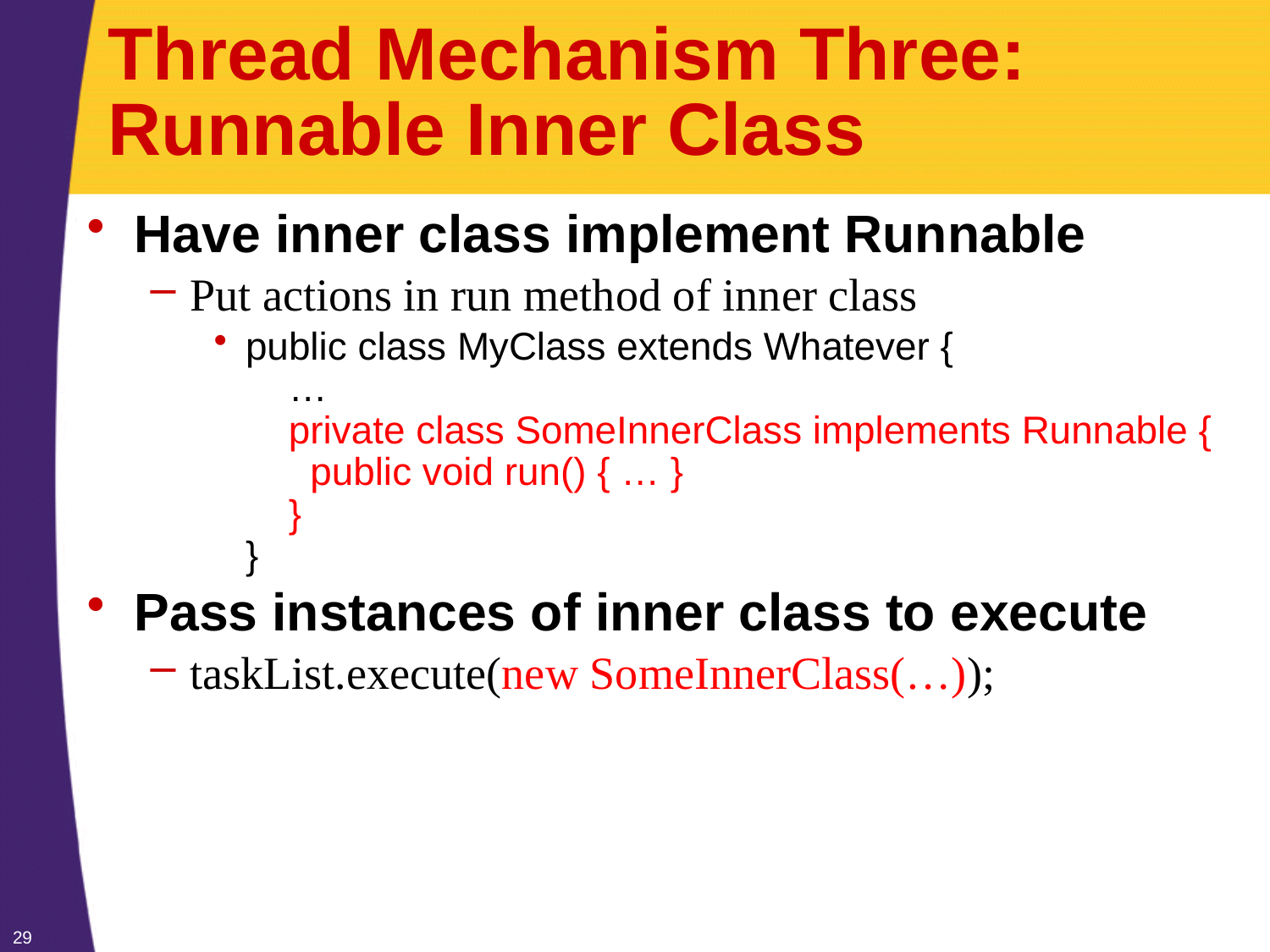

# Thread Mechanism Three: Runnable Inner Class
Have inner class implement Runnable
Put actions in run method of inner class
public class MyClass extends Whatever {
    …
    private class SomeInnerClass implements Runnable {
      public void run() { … }
    }
}
Pass instances of inner class to execute
taskList.execute(new SomeInnerClass(…));
29